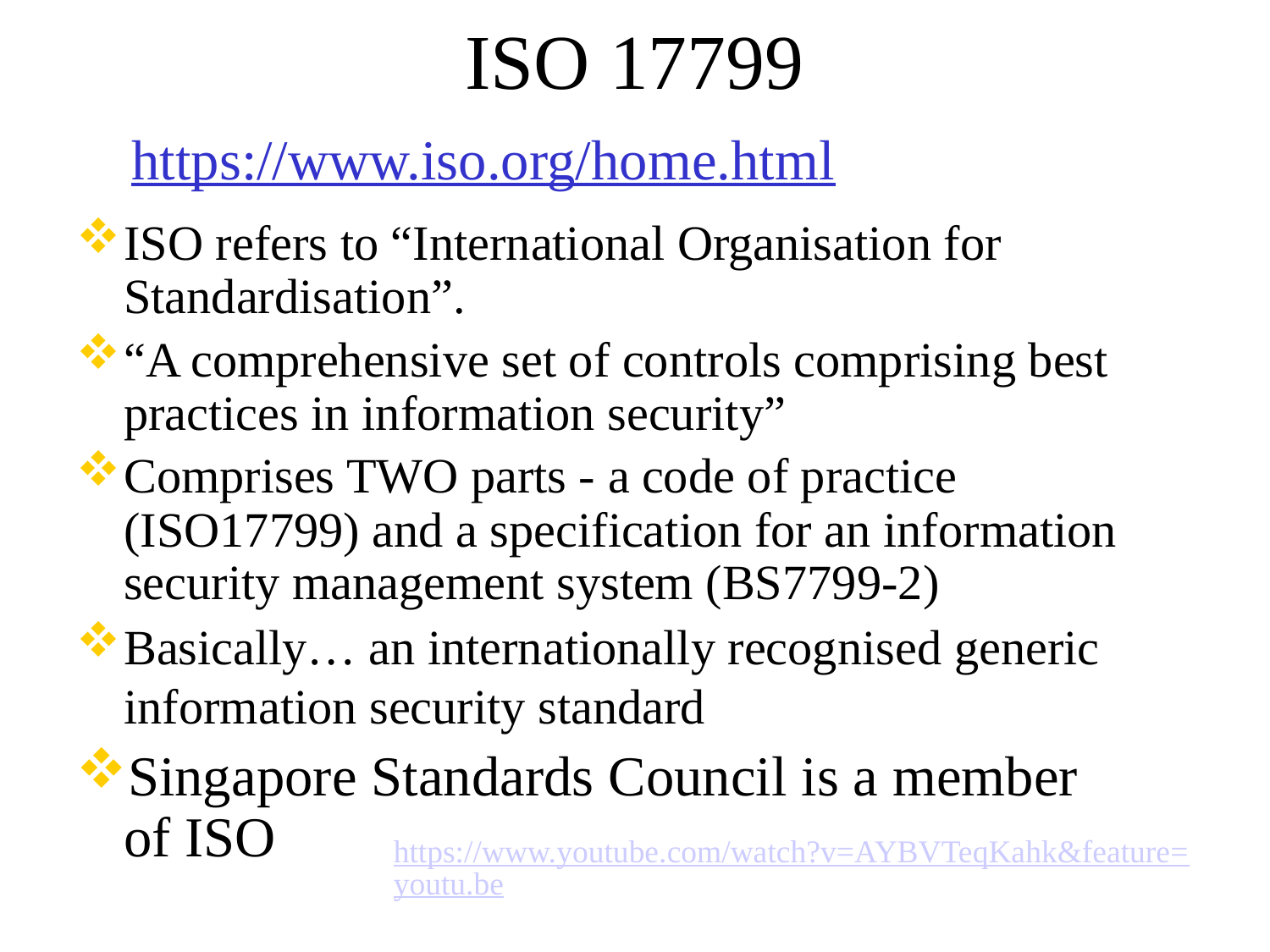

# ISO 17799
https://www.iso.org/home.html
ISO refers to “International Organisation for Standardisation”.
“A comprehensive set of controls comprising best practices in information security”
Comprises TWO parts - a code of practice (ISO17799) and a specification for an information security management system (BS7799-2)
Basically… an internationally recognised generic information security standard
Singapore Standards Council is a member of ISO

https://www.youtube.com/watch?v=AYBVTeqKahk&feature=youtu.be